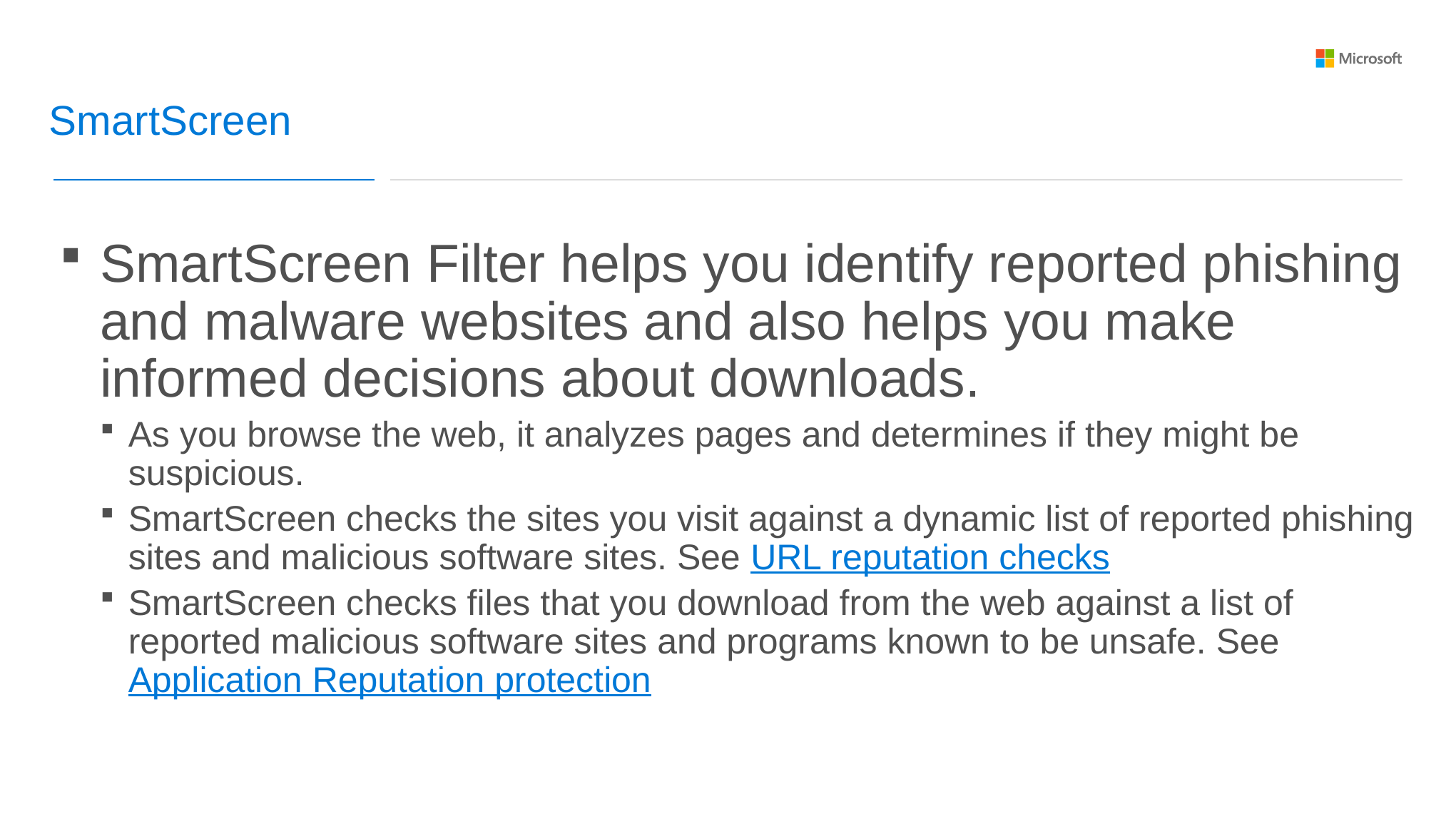

SmartScreen
SmartScreen Filter helps you identify reported phishing and malware websites and also helps you make informed decisions about downloads.
As you browse the web, it analyzes pages and determines if they might be suspicious.
SmartScreen checks the sites you visit against a dynamic list of reported phishing sites and malicious software sites. See URL reputation checks
SmartScreen checks files that you download from the web against a list of reported malicious software sites and programs known to be unsafe. See Application Reputation protection